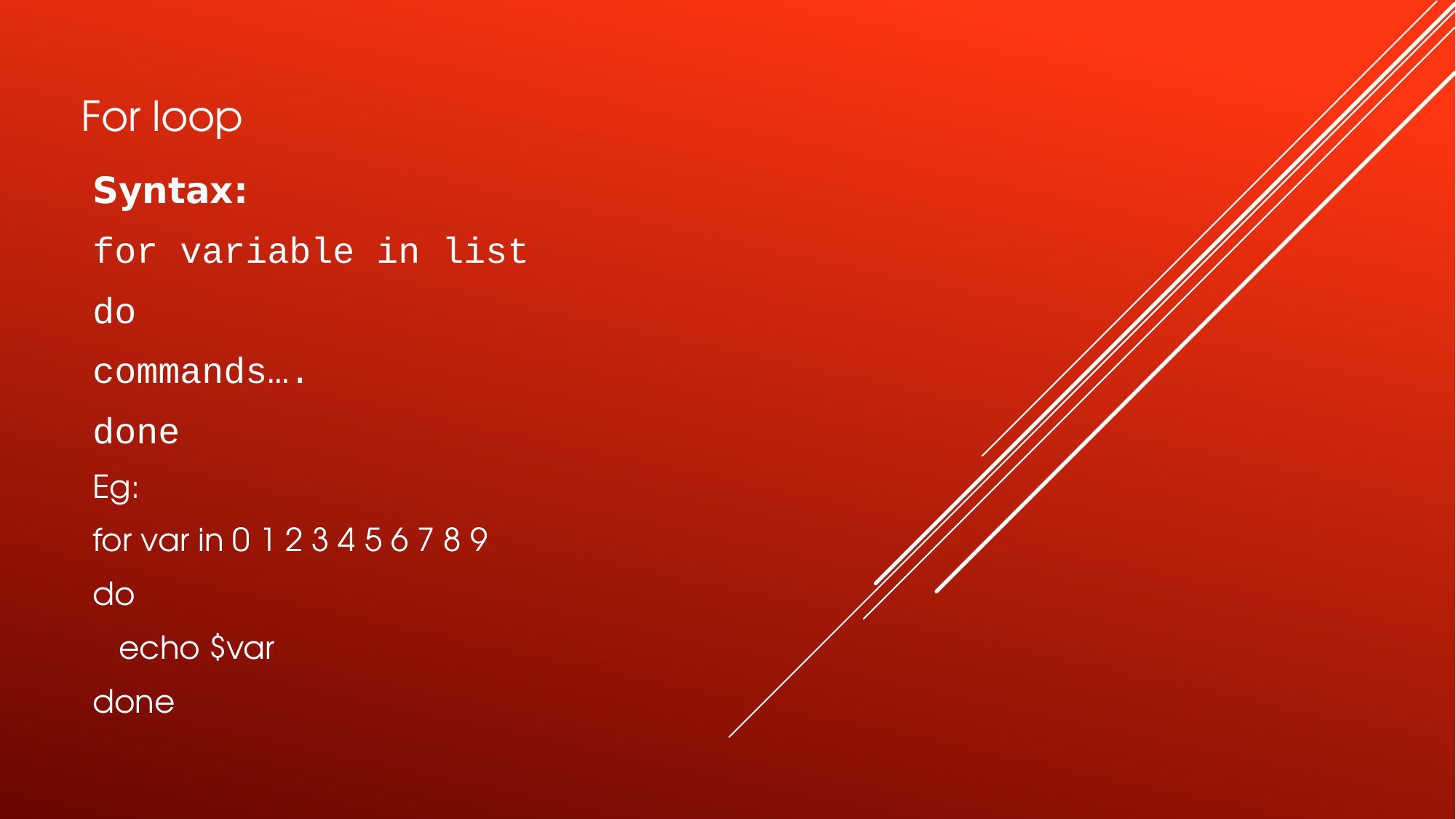

# For loop
Syntax:
for variable in list
do
commands….
done
Eg:
for var in 0 1 2 3 4 5 6 7 8 9
do
   echo $var
done